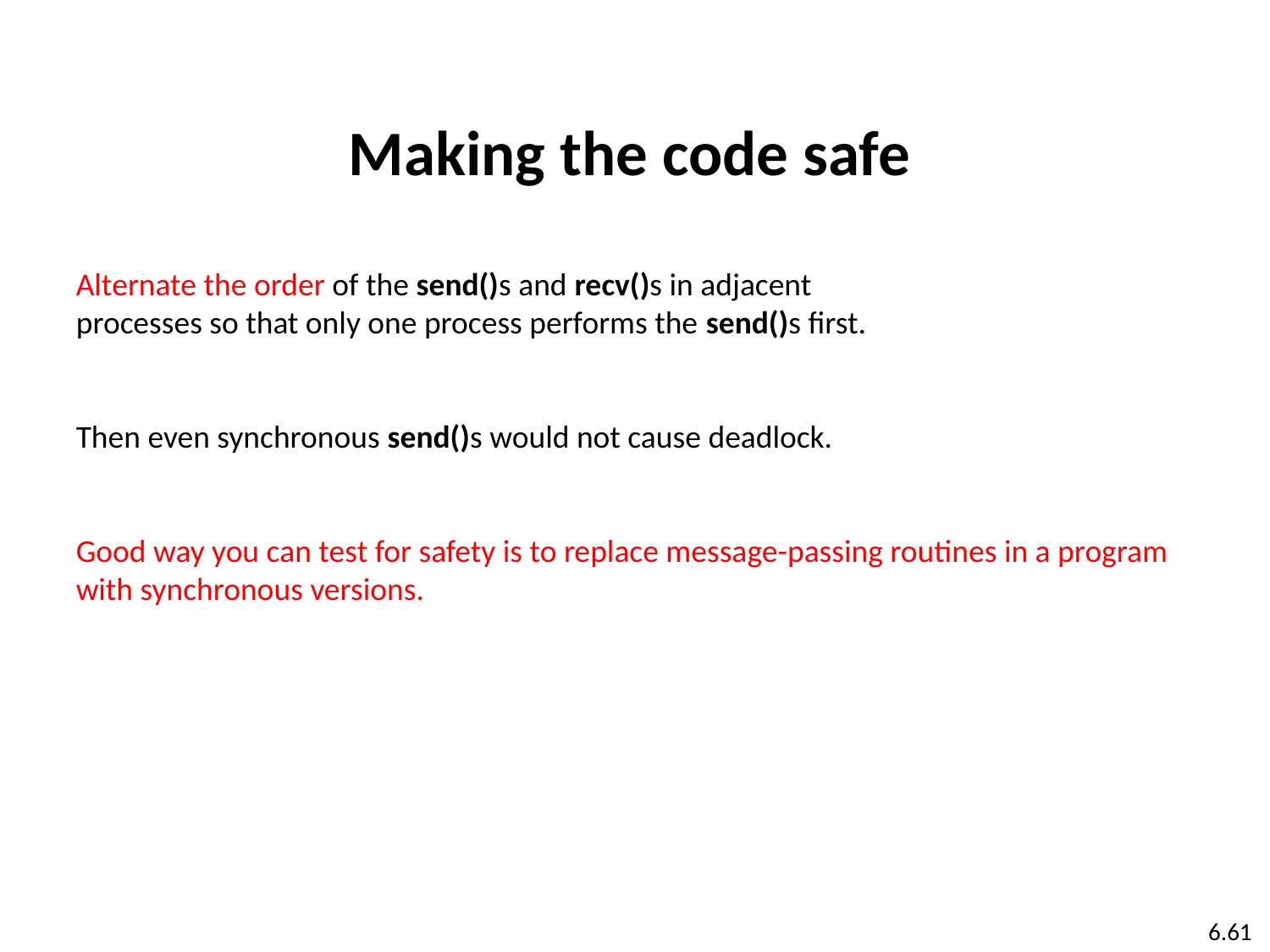

Making the code safe

Alternate the order of the send()s and recv()s in adjacent
processes so that only one process performs the send()s first.

Then even synchronous send()s would not cause deadlock.

Good way you can test for safety is to replace message-passing routines in a program with synchronous versions.
6.61